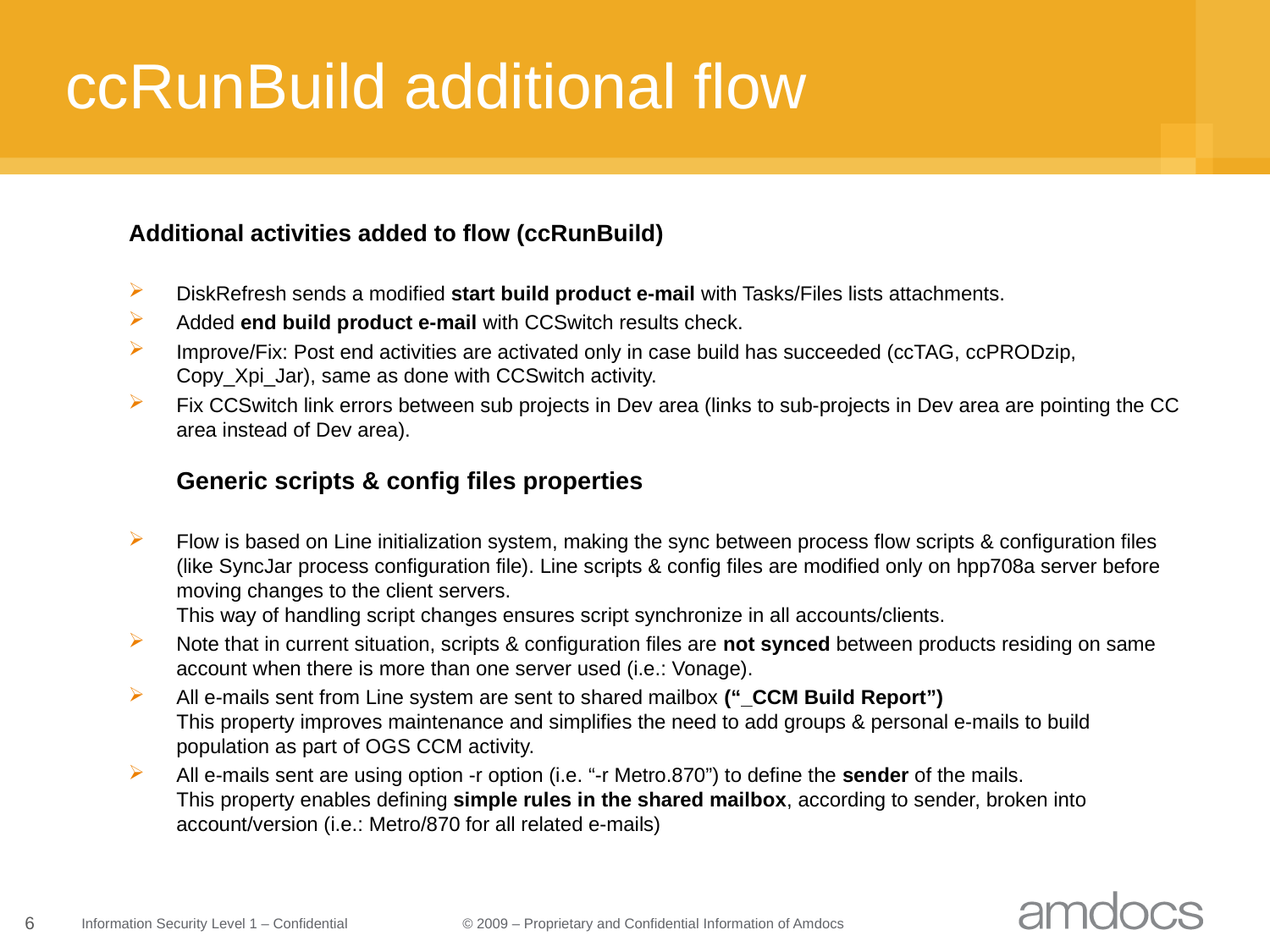

# ccRunBuild additional flow

Additional activities added to flow (ccRunBuild)

DiskRefresh sends a modified start build product e-mail with Tasks/Files lists attachments.
Added end build product e-mail with CCSwitch results check.
Improve/Fix: Post end activities are activated only in case build has succeeded (ccTAG, ccPRODzip, Copy_Xpi_Jar), same as done with CCSwitch activity.
Fix CCSwitch link errors between sub projects in Dev area (links to sub-projects in Dev area are pointing the CC area instead of Dev area).
Generic scripts & config files properties
Flow is based on Line initialization system, making the sync between process flow scripts & configuration files (like SyncJar process configuration file). Line scripts & config files are modified only on hpp708a server before moving changes to the client servers.
This way of handling script changes ensures script synchronize in all accounts/clients.
Note that in current situation, scripts & configuration files are not synced between products residing on same account when there is more than one server used (i.e.: Vonage).
All e-mails sent from Line system are sent to shared mailbox (“_CCM Build Report”)
This property improves maintenance and simplifies the need to add groups & personal e-mails to build population as part of OGS CCM activity.
All e-mails sent are using option -r option (i.e. “-r Metro.870”) to define the sender of the mails.
This property enables defining simple rules in the shared mailbox, according to sender, broken into account/version (i.e.: Metro/870 for all related e-mails)